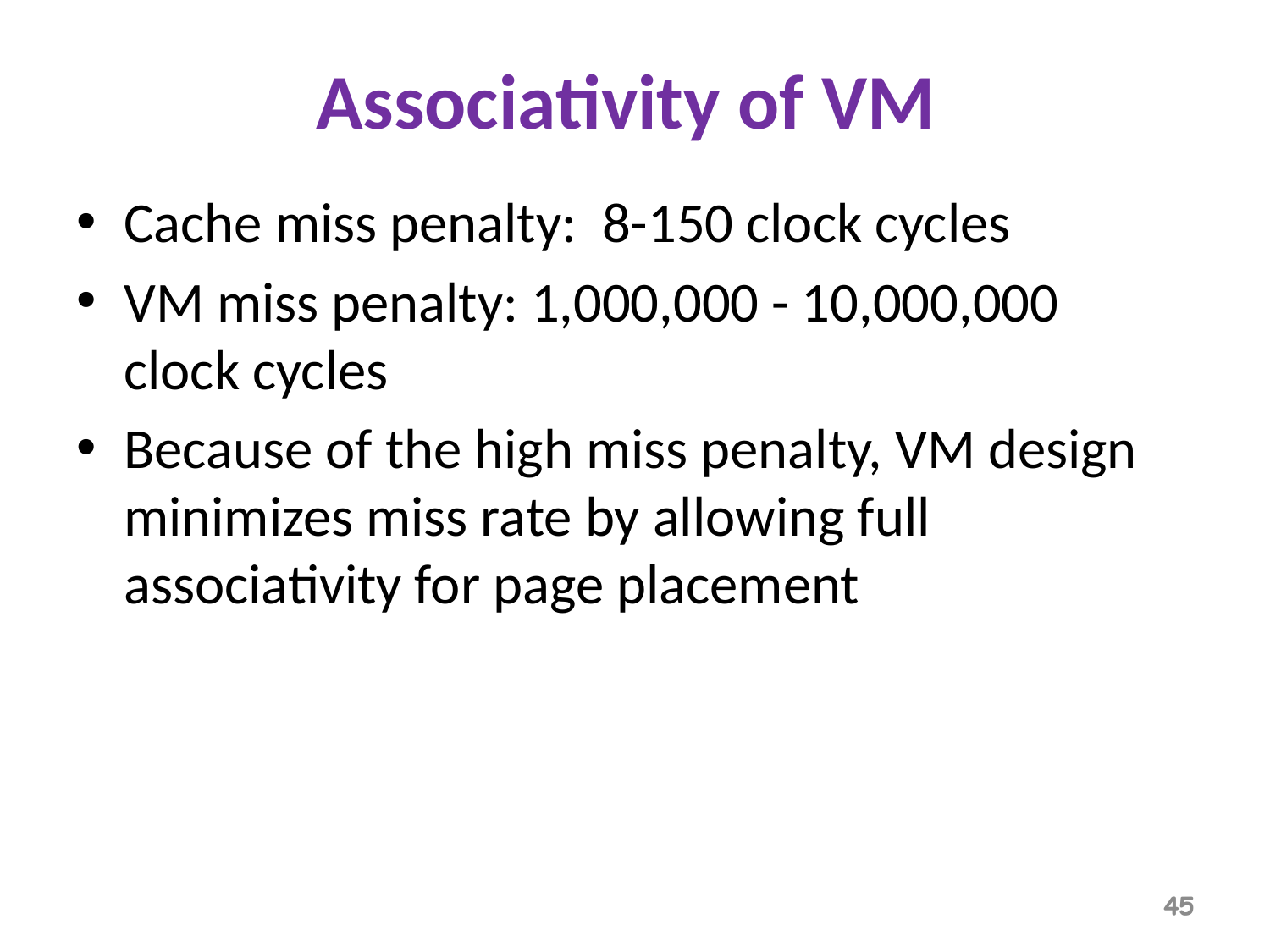

# Associativity of VM
Cache miss penalty:  8-150 clock cycles
VM miss penalty: 1,000,000 - 10,000,000 clock cycles
Because of the high miss penalty, VM design minimizes miss rate by allowing full associativity for page placement
45